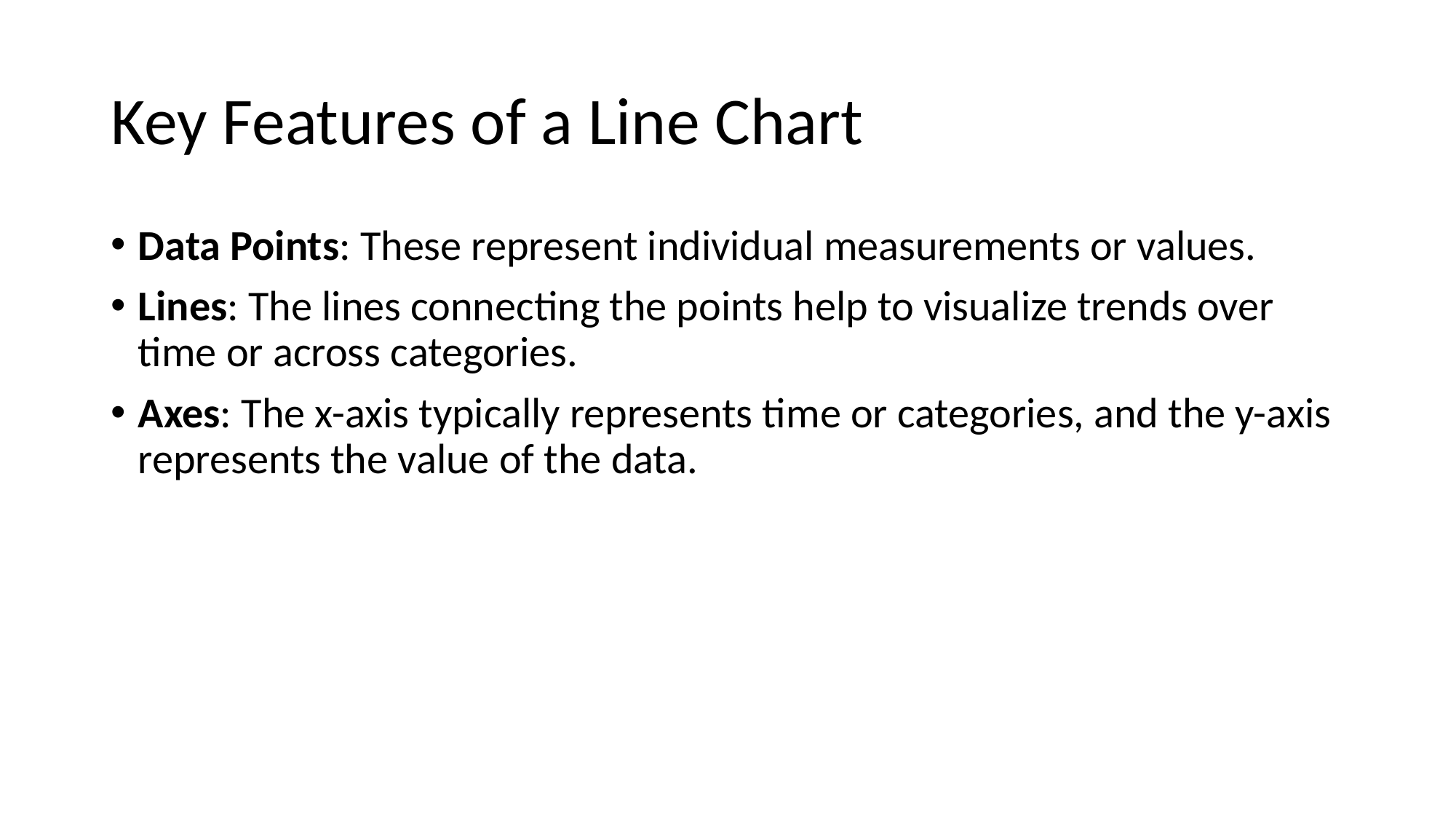

# Key Features of a Line Chart
Data Points: These represent individual measurements or values.
Lines: The lines connecting the points help to visualize trends over time or across categories.
Axes: The x-axis typically represents time or categories, and the y-axis represents the value of the data.